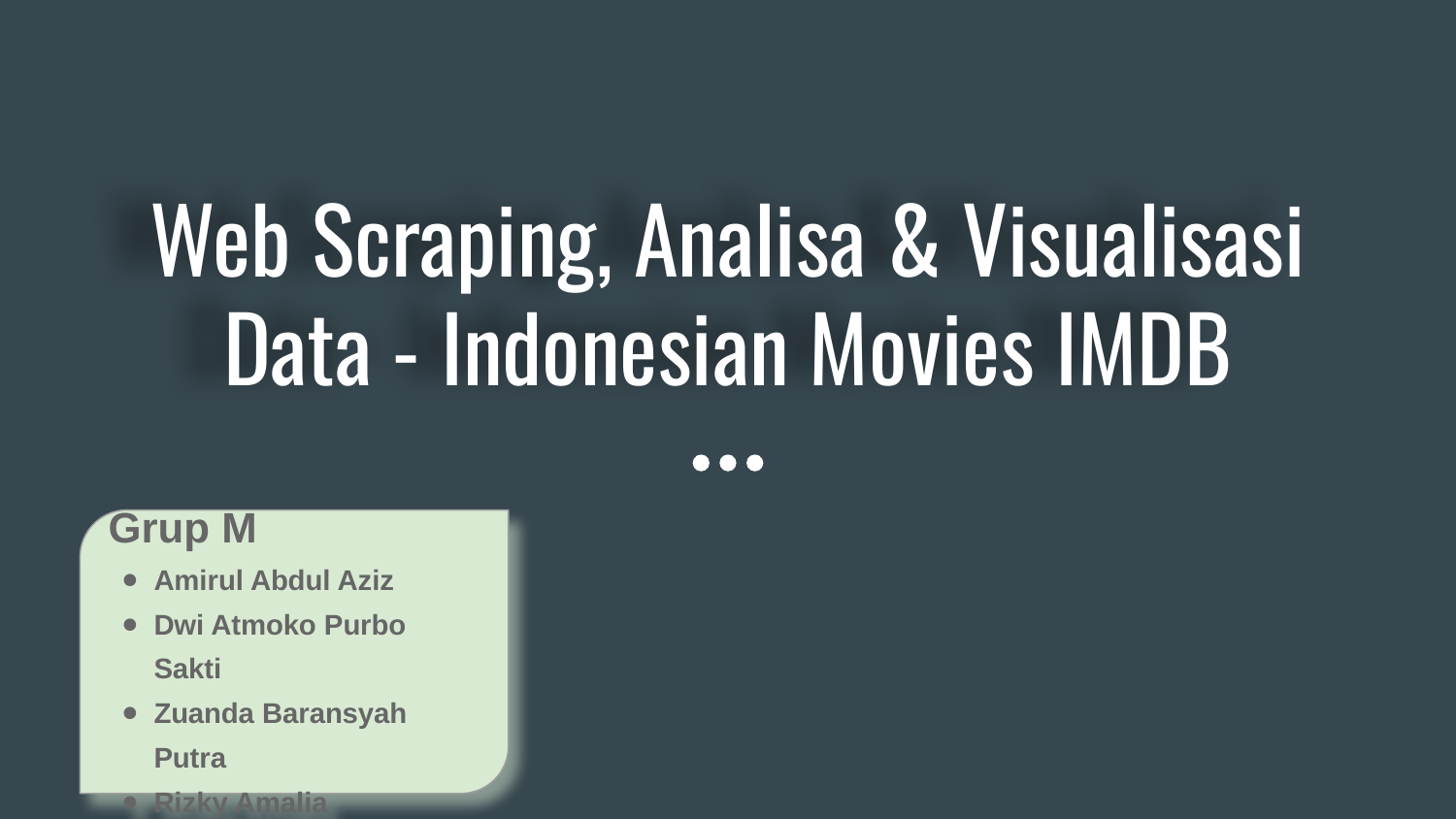

# Web Scraping, Analisa & Visualisasi Data - Indonesian Movies IMDB
Grup M
Amirul Abdul Aziz
Dwi Atmoko Purbo Sakti
Zuanda Baransyah Putra
Rizky Amalia